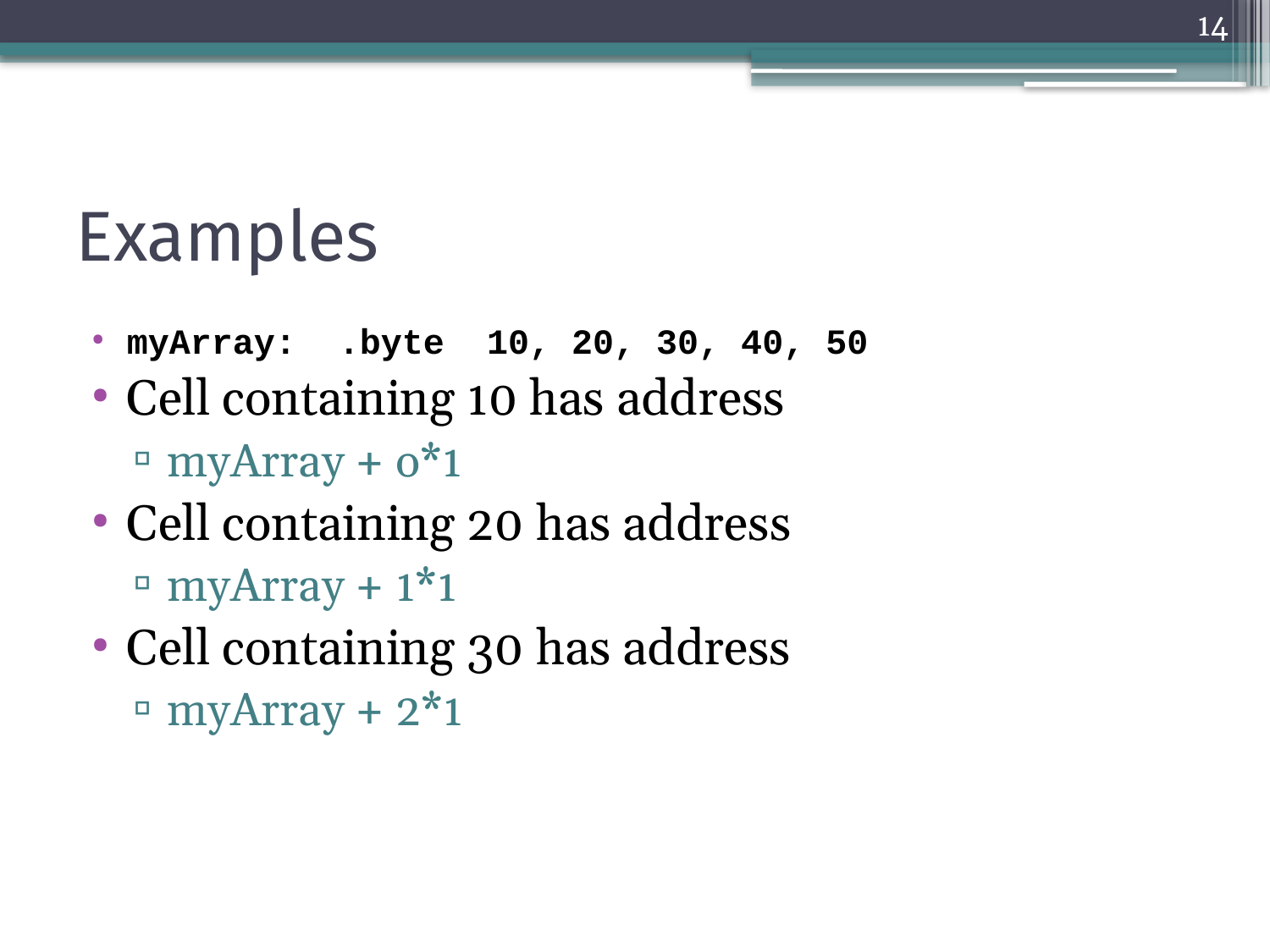

14
# Examples
myArray:  .byte  10, 20, 30, 40, 50
Cell containing 10 has address
myArray + o*1
Cell containing 20 has address
myArray + 1*1
Cell containing 30 has address
myArray + 2*1